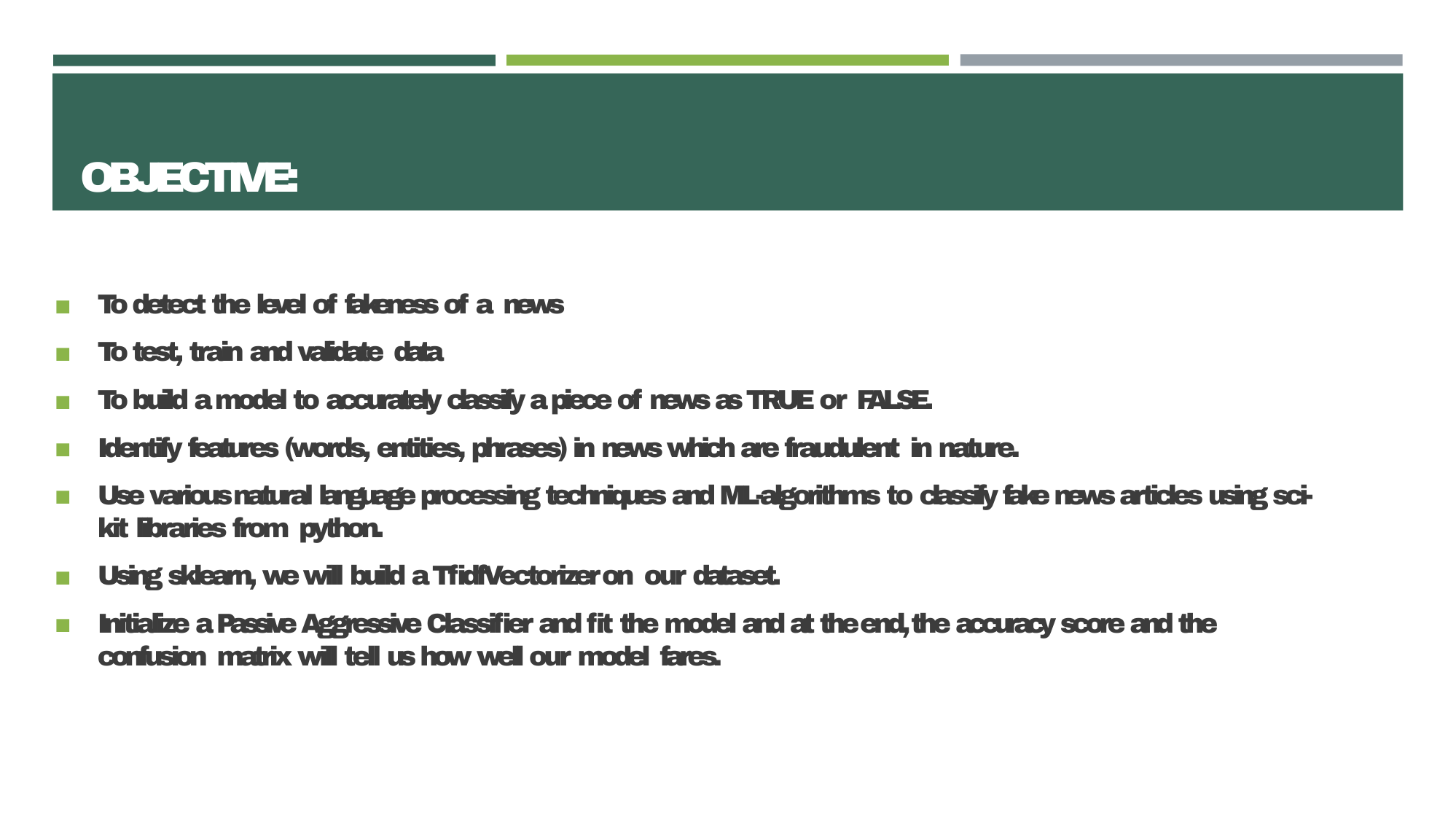

# OBJECTIVE:
To detect the level of fakeness of a news
To test, train and validate data
To build a model to accurately classify a piece of news as TRUE or FALSE.
Identify features (words, entities, phrases) in news which are fraudulent in nature.
Use various natural language processing techniques and ML-algorithms to classify fake news articles using sci-kit  libraries from python.
Using sklearn, we will build a TfidfVectorizer on our dataset.
Initialize a Passive Aggressive Classifier and fit the model and at the end, the accuracy score and the confusion  matrix will tell us how well our model fares.